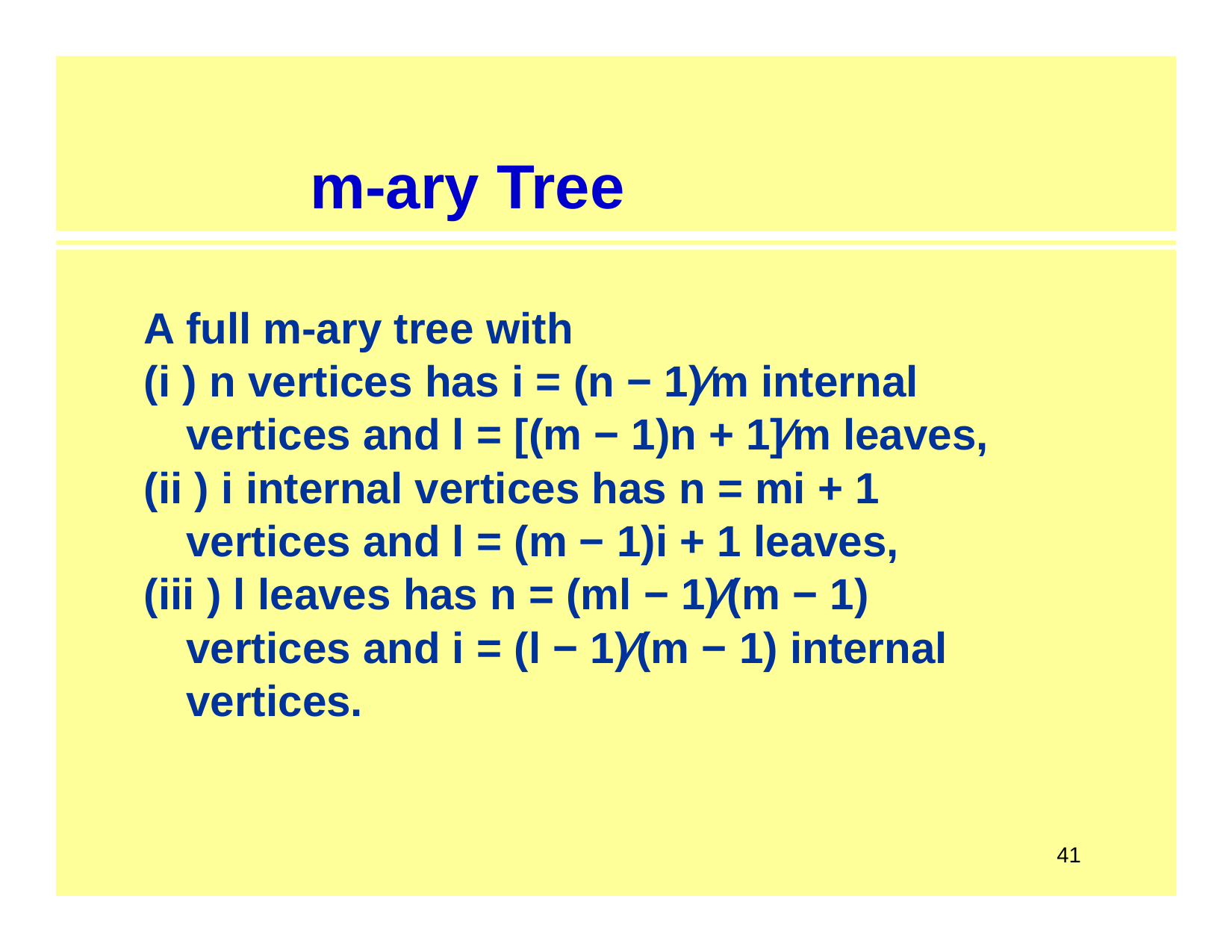

# m-ary Tree
A full m-ary tree with
(i ) n vertices has i = (n − 1)∕m internal vertices and l = [(m − 1)n + 1]∕m leaves,
(ii ) i internal vertices has n = mi + 1 vertices and l = (m − 1)i + 1 leaves,
(iii ) l leaves has n = (ml − 1)∕(m − 1) vertices and i = (l − 1)∕(m − 1) internal vertices.
41